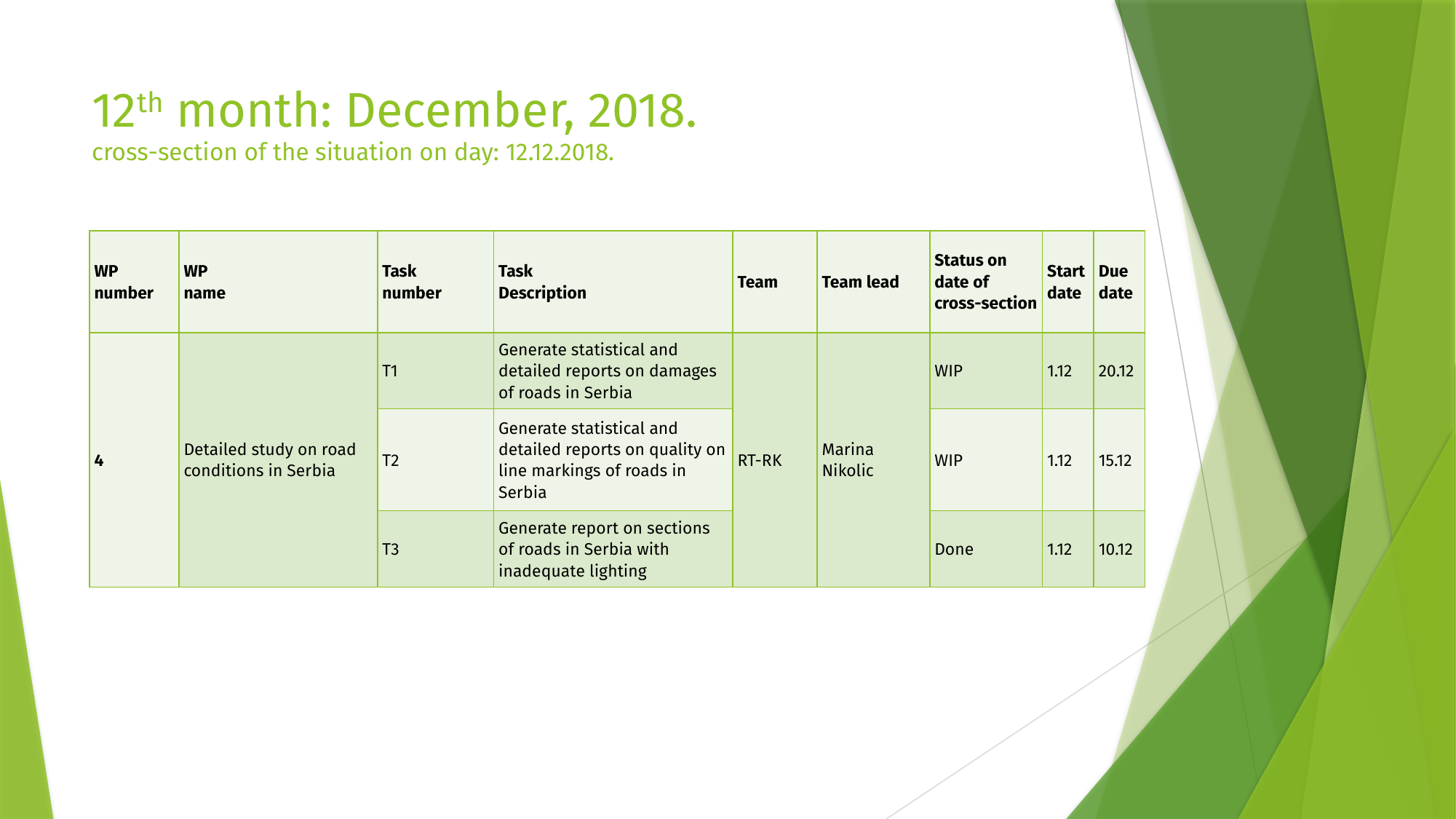

# 12th month: December, 2018. cross-section of the situation on day: 12.12.2018.
| WP number | WP name | Task number | Task Description | Team | Team lead | Status on date of cross-section | Start date | Due date |
| --- | --- | --- | --- | --- | --- | --- | --- | --- |
| 4 | Detailed study on road conditions in Serbia | T1 | Generate statistical and detailed reports on damages of roads in Serbia | RT-RK | Marina Nikolic | WIP | 1.12 | 20.12 |
|  |  | T2 | Generate statistical and detailed reports on quality on line markings of roads in Serbia |  |  | WIP | 1.12 | 15.12 |
|  |  | T3 | Generate report on sections of roads in Serbia with inadequate lighting |  |  | Done | 1.12 | 10.12 |